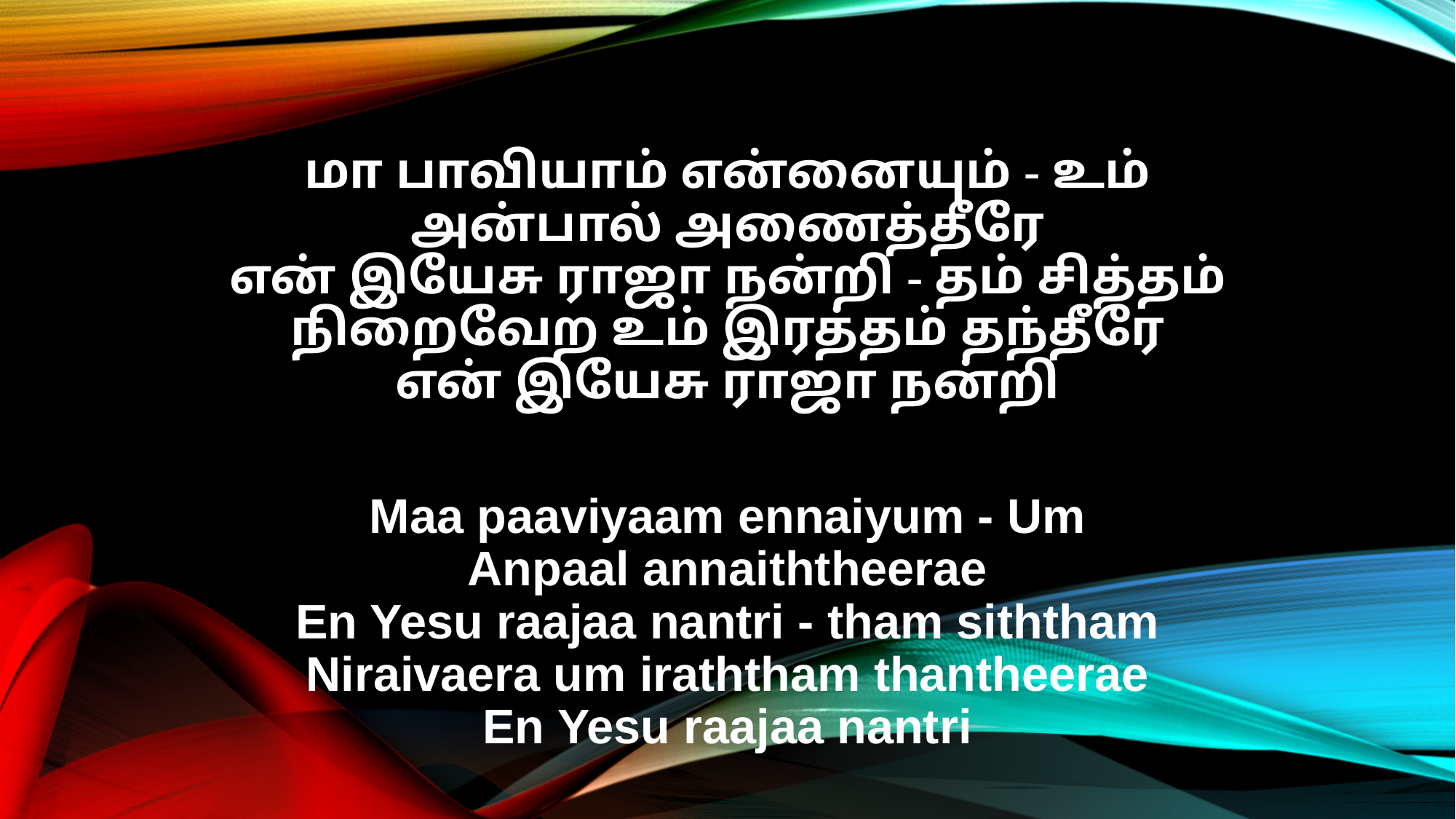

மா பாவியாம் என்னையும் - உம்
அன்பால் அணைத்தீரே
என் இயேசு ராஜா நன்றி - தம் சித்தம்
நிறைவேற உம் இரத்தம் தந்தீரே
என் இயேசு ராஜா நன்றி

Maa paaviyaam ennaiyum - Um
Anpaal annaiththeerae
En Yesu raajaa nantri - tham siththam
Niraivaera um iraththam thantheerae
En Yesu raajaa nantri